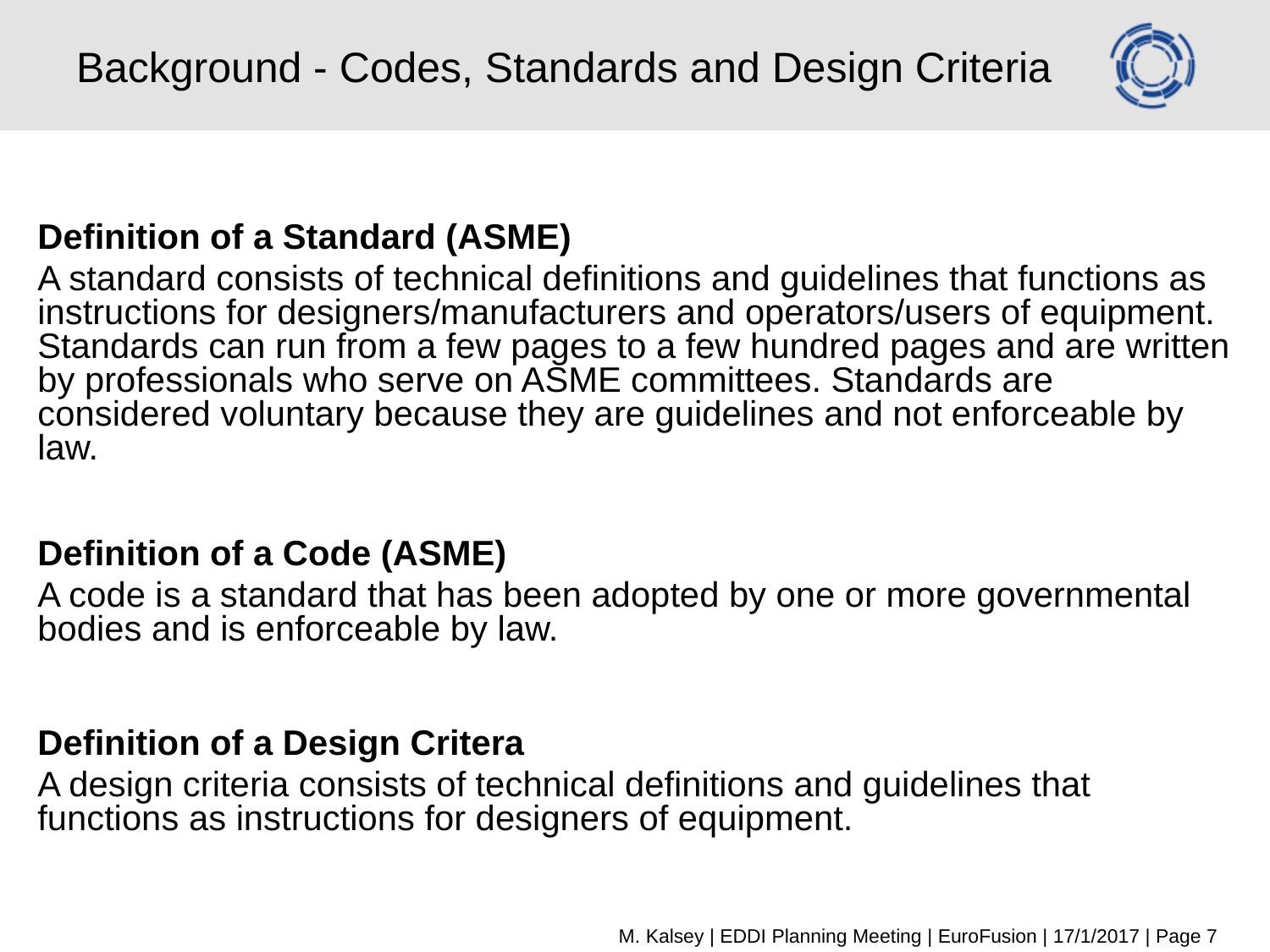

# Background - Codes, Standards and Design Criteria
Definition of a Standard (ASME)
A standard consists of technical definitions and guidelines that functions as instructions for designers/manufacturers and operators/users of equipment. Standards can run from a few pages to a few hundred pages and are written by professionals who serve on ASME committees. Standards are considered voluntary because they are guidelines and not enforceable by law.

Definition of a Code (ASME)
A code is a standard that has been adopted by one or more governmental bodies and is enforceable by law.

Definition of a Design Critera
A design criteria consists of technical definitions and guidelines that functions as instructions for designers of equipment.

M. Kalsey | EDDI Planning Meeting | EuroFusion | 17/1/2017 | Page 7